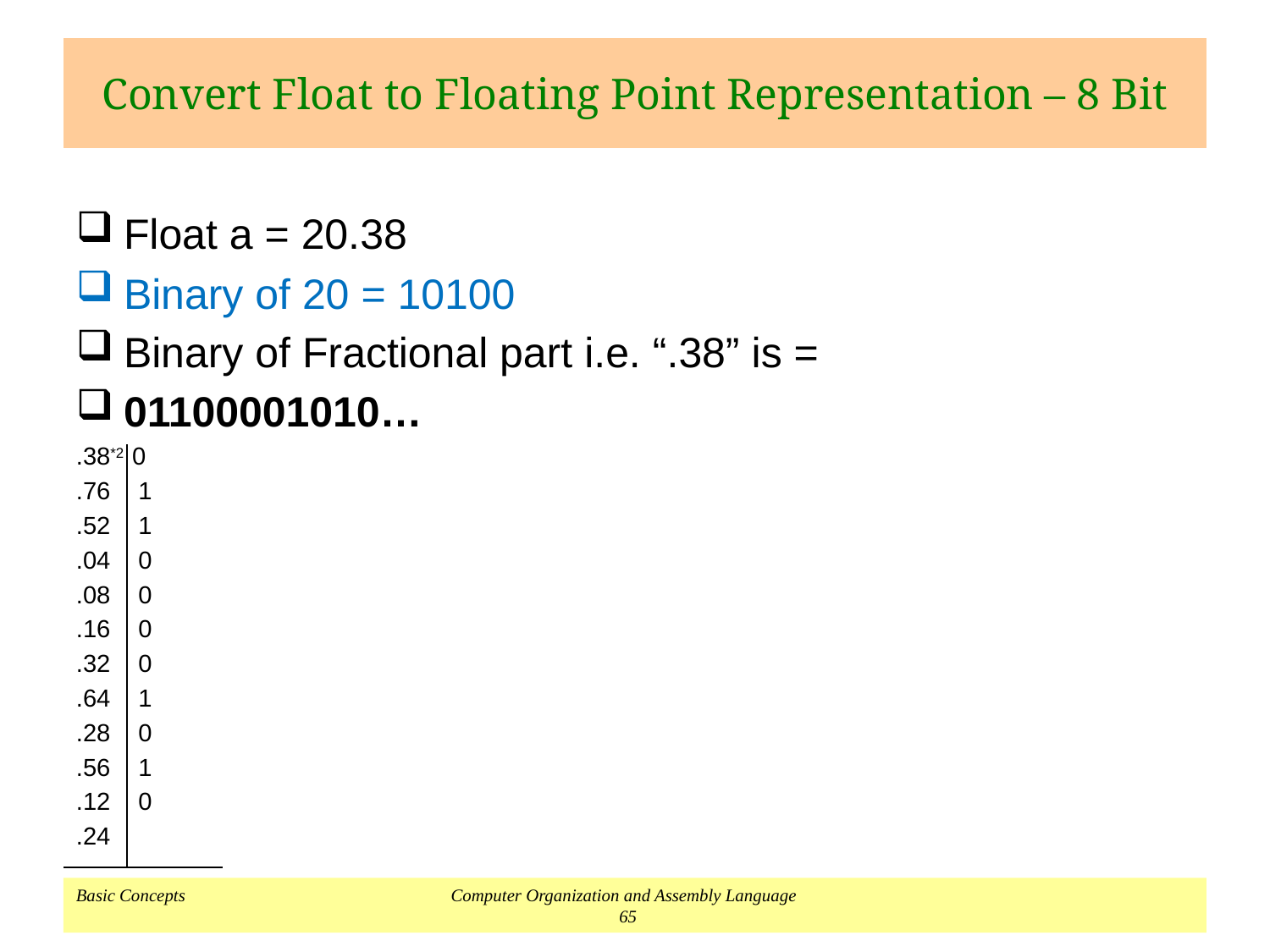

# Convert Float to Floating Point Representation – 8 Bit
Float a = 20.38
Binary of 20 = 10100
Binary of Fractional part i.e. “.38” is =
01100001010…
.38*2  0
.76    1
.52    1
.04    0
.08    0
.16    0
.32    0
.64    1
.28    0
.56    1
.12    0
.24